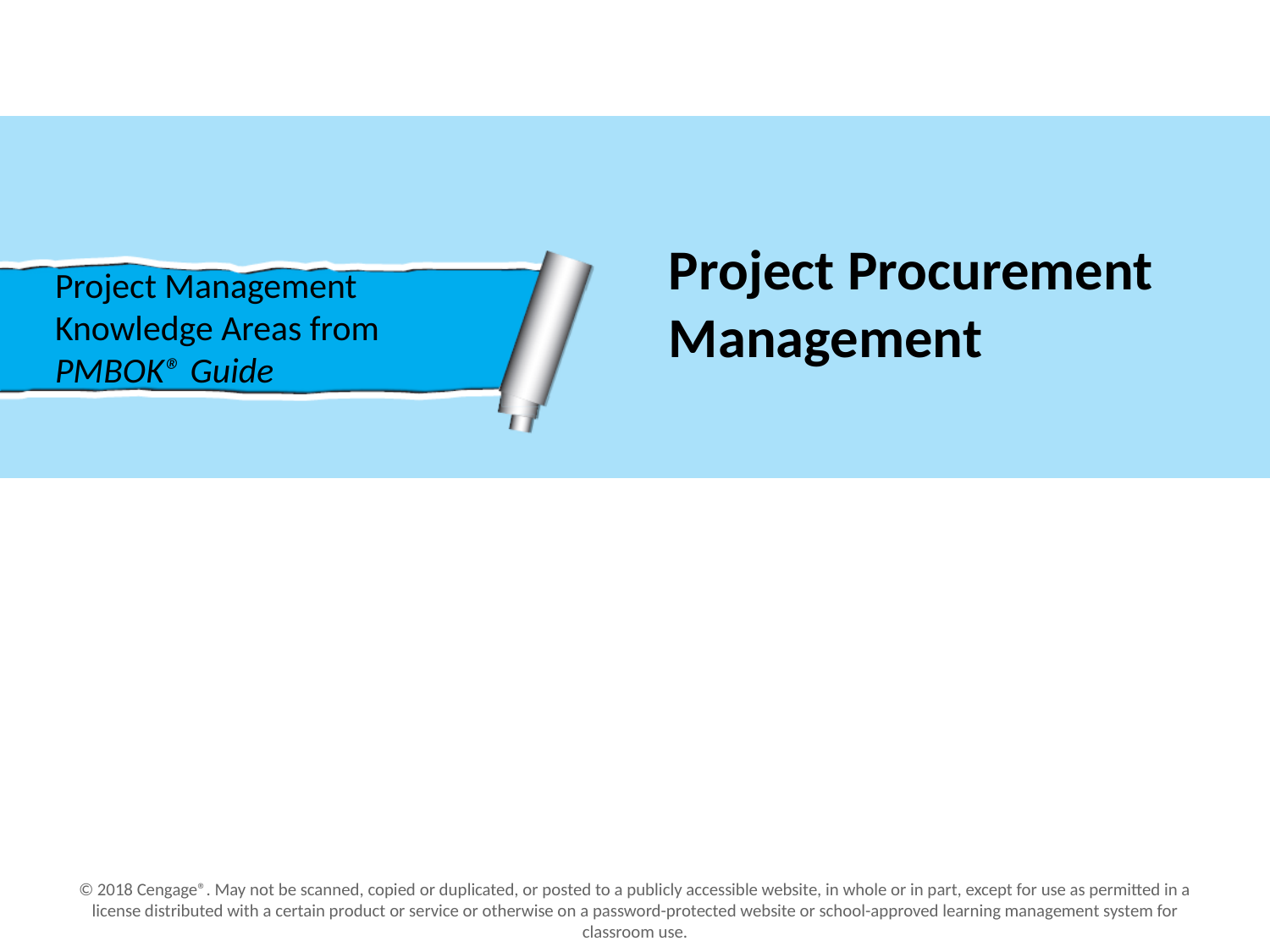

# Project Procurement Management
Project Management Knowledge Areas from PMBOK® Guide